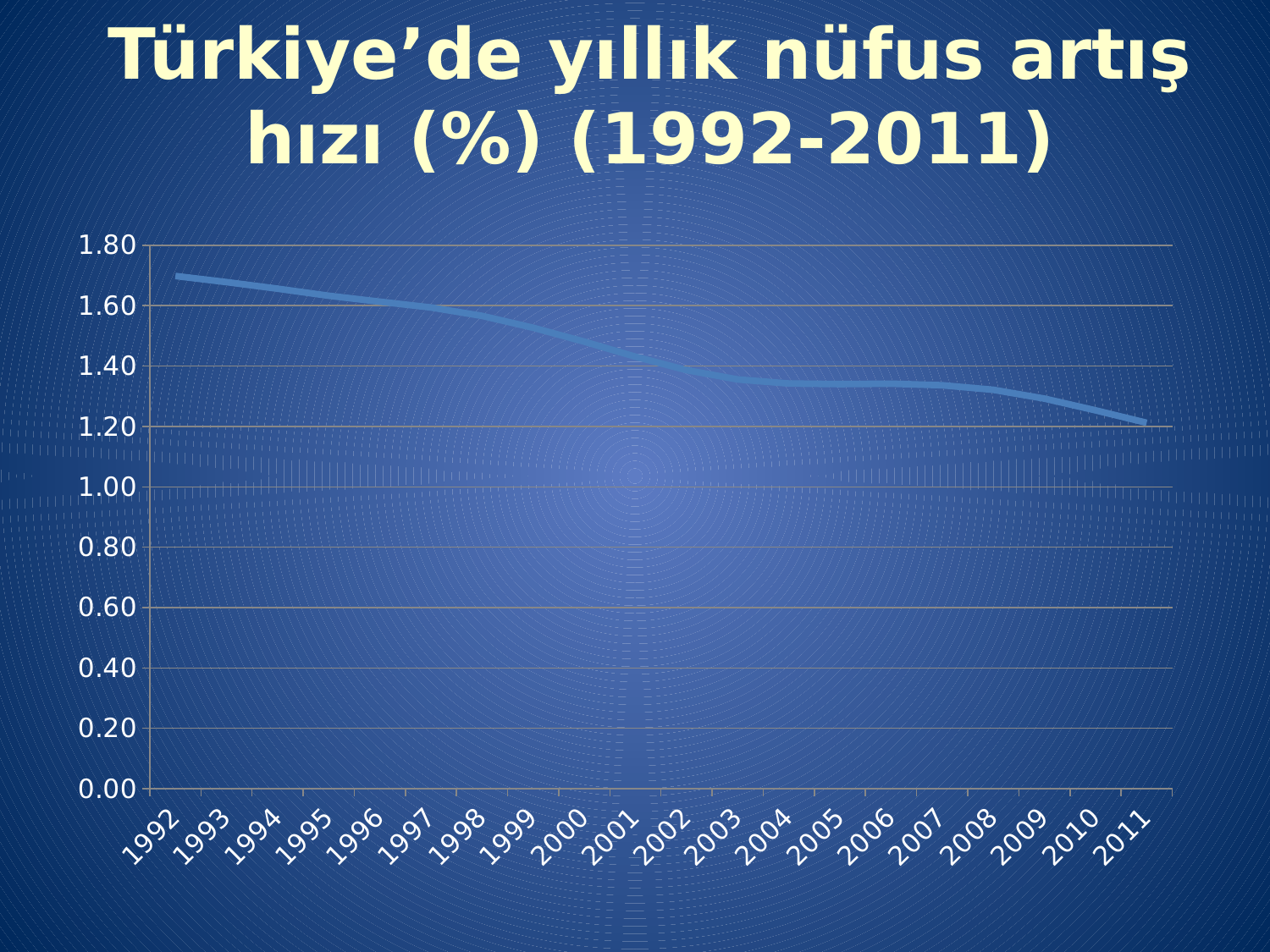

Türkiye’de yıllık nüfus artış hızı (%) (1992-2011)

### Chart

| Category | Pop. Growth |
|---|---|
| 1992 | 1.6983134187583044 |
| 1993 | 1.67811569263348 |
| 1994 | 1.65630069530103 |
| 1995 | 1.63286603336027 |
| 1996 | 1.6132394803243955 |
| 1997 | 1.5940596163513001 |
| 1998 | 1.56616141108194 |
| 1999 | 1.5268344764914599 |
| 2000 | 1.4807782618639 |
| 2001 | 1.430986637675165 |
| 2002 | 1.3866573738327959 |
| 2003 | 1.3556590310307701 |
| 2004 | 1.3423246040003498 |
| 2005 | 1.3403435174515501 |
| 2006 | 1.3415753646188144 |
| 2007 | 1.33648009422933 |
| 2008 | 1.32133518899402 |
| 2009 | 1.292281589320824 |
| 2010 | 1.2532974114998299 |
| 2011 | 1.21220058971779 |